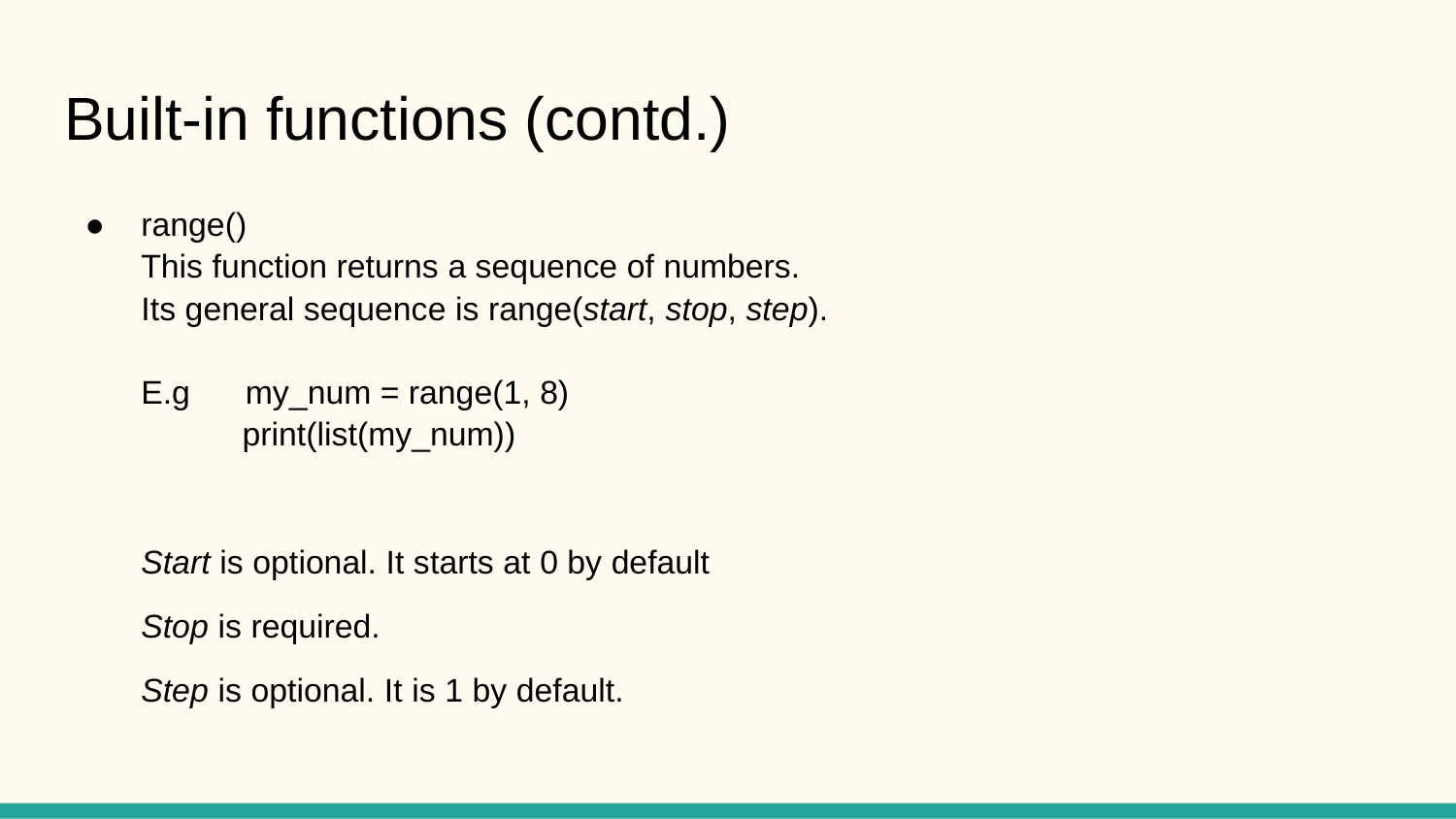

# Built-in functions (contd.)
range()
This function returns a sequence of numbers.
Its general sequence is range(start, stop, step).
E.g      my_num = range(1, 8)
           print(list(my_num))

Start is optional. It starts at 0 by default
Stop is required.
Step is optional. It is 1 by default.